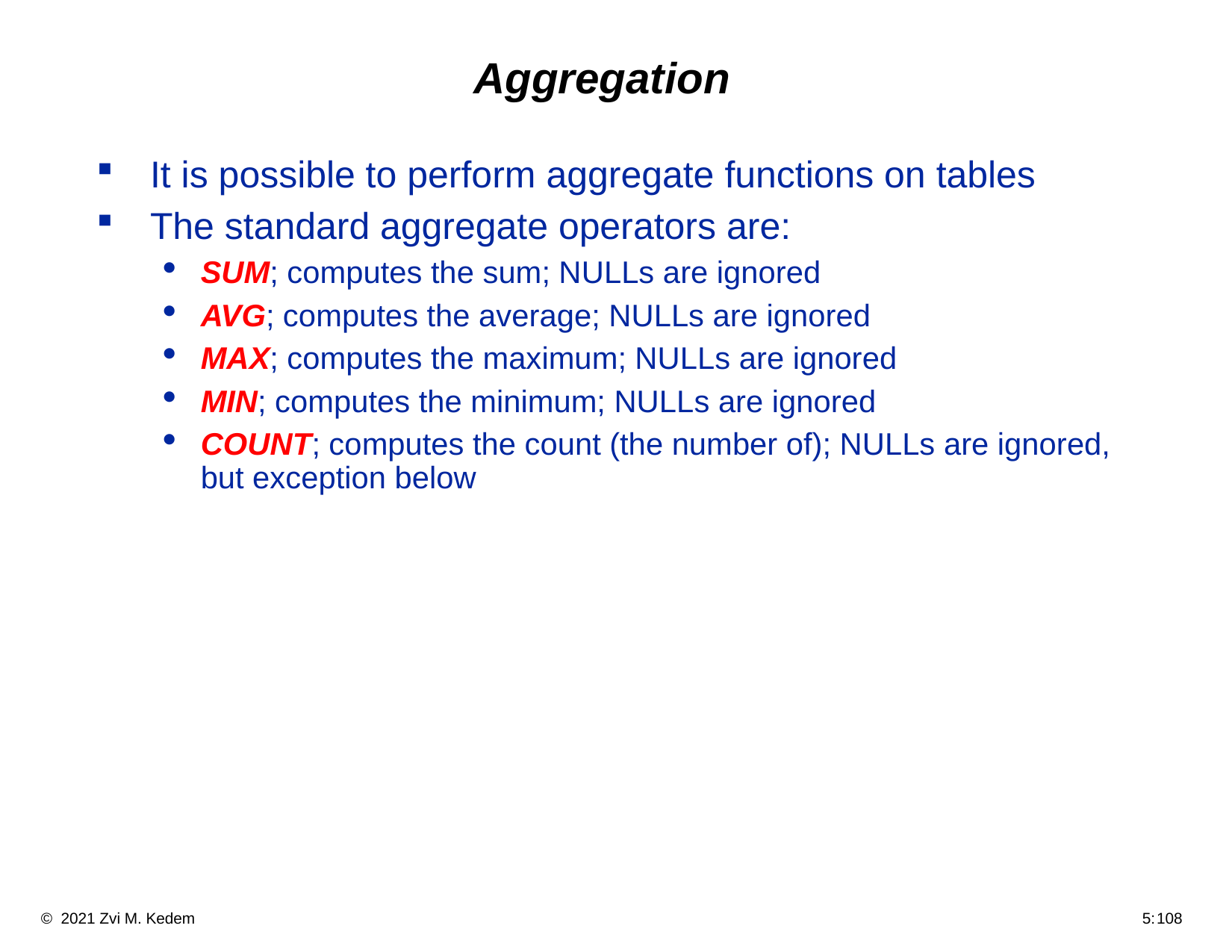

# Aggregation
It is possible to perform aggregate functions on tables
The standard aggregate operators are:
SUM; computes the sum; NULLs are ignored
AVG; computes the average; NULLs are ignored
MAX; computes the maximum; NULLs are ignored
MIN; computes the minimum; NULLs are ignored
COUNT; computes the count (the number of); NULLs are ignored, but exception below